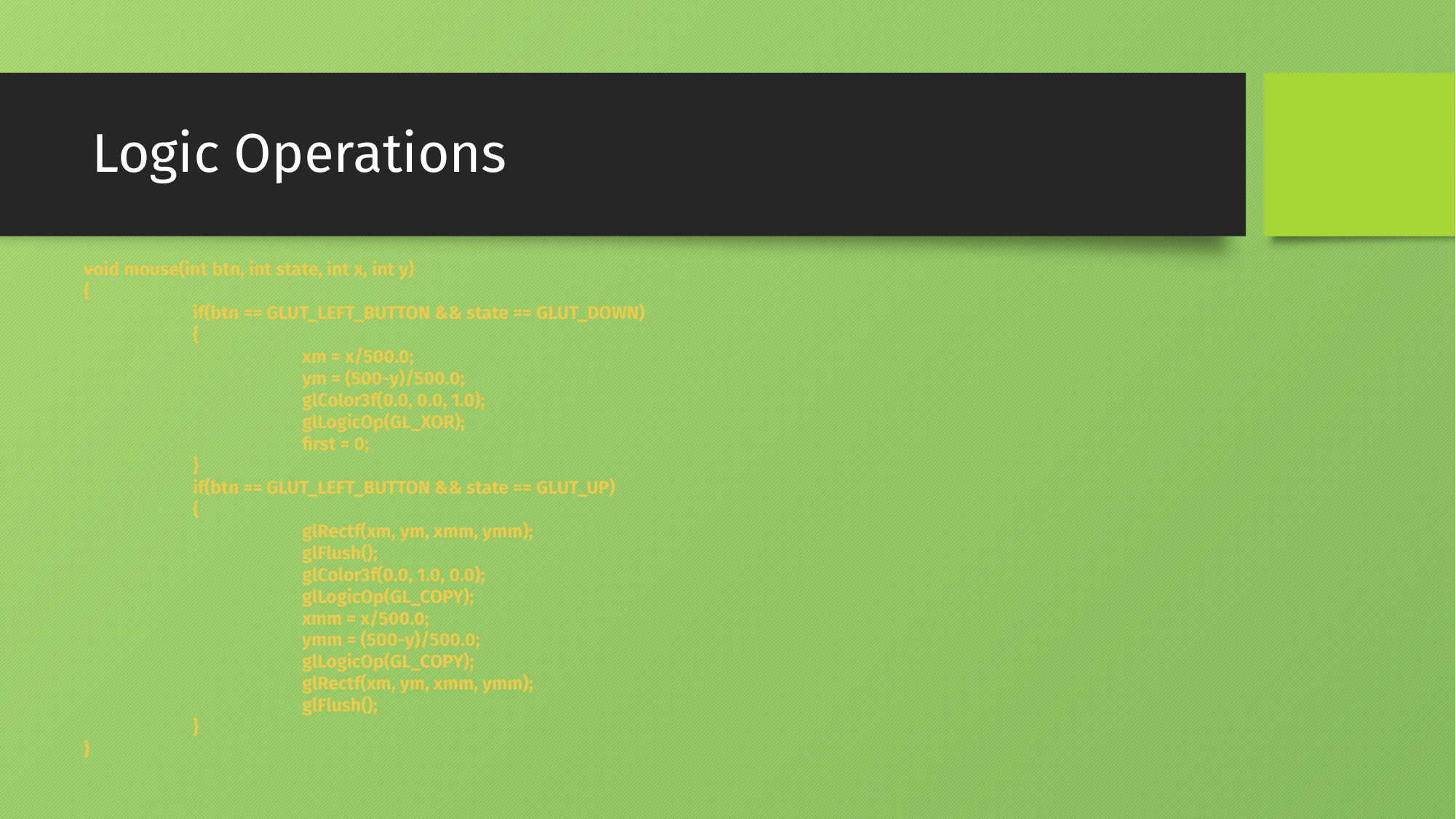

# Logic Operations
void mouse(int btn, int state, int x, int y)
{
	if(btn == GLUT_LEFT_BUTTON && state == GLUT_DOWN)
	{
		xm = x/500.0;
		ym = (500-y)/500.0;
		glColor3f(0.0, 0.0, 1.0);
		glLogicOp(GL_XOR);
		first = 0;
	}
	if(btn == GLUT_LEFT_BUTTON && state == GLUT_UP)
	{
		glRectf(xm, ym, xmm, ymm);
		glFlush();
		glColor3f(0.0, 1.0, 0.0);
		glLogicOp(GL_COPY);
		xmm = x/500.0;
		ymm = (500-y)/500.0;
		glLogicOp(GL_COPY);
		glRectf(xm, ym, xmm, ymm);
		glFlush();
	}
}